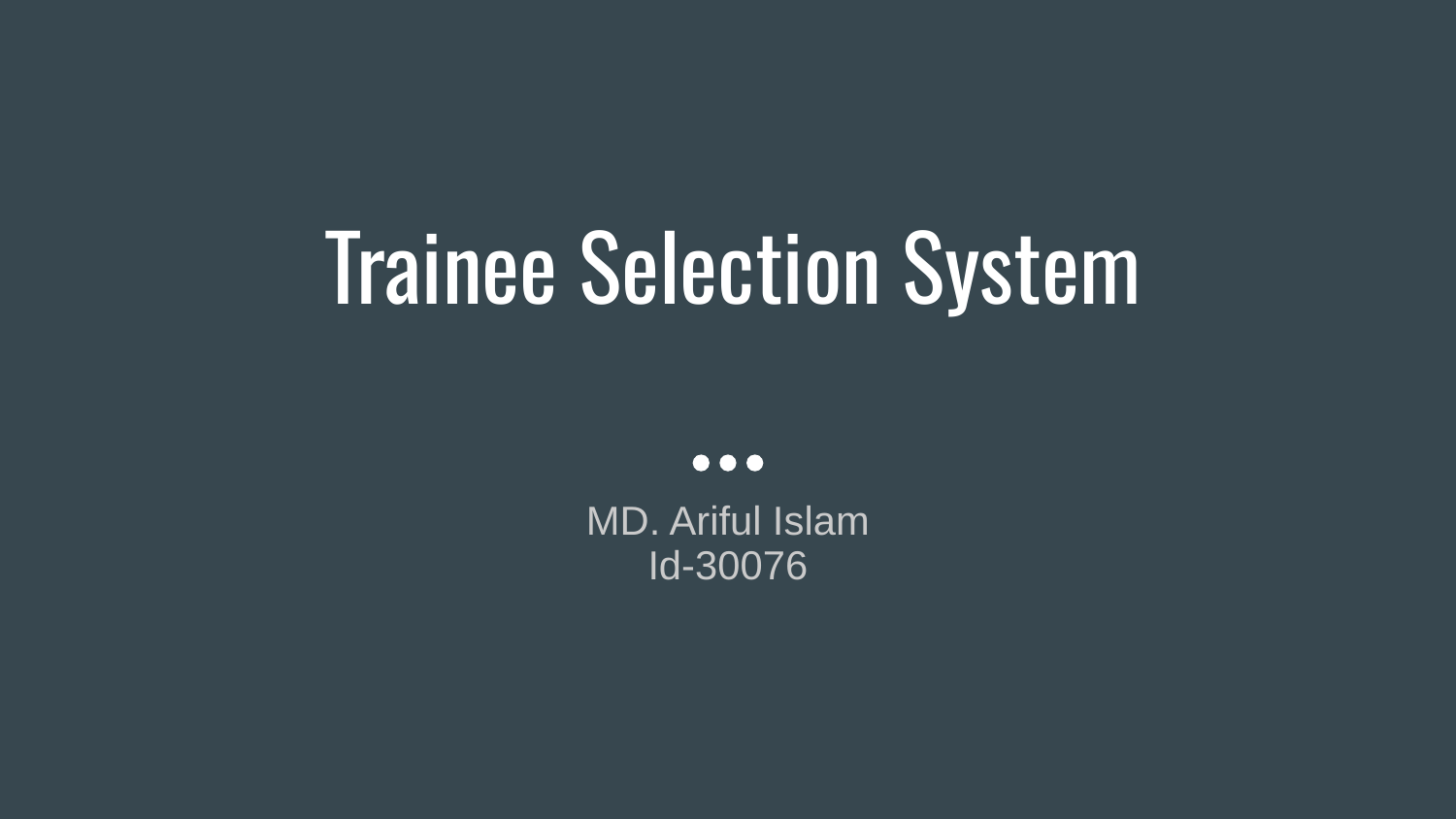

# Trainee Selection System
MD. Ariful Islam
Id-30076